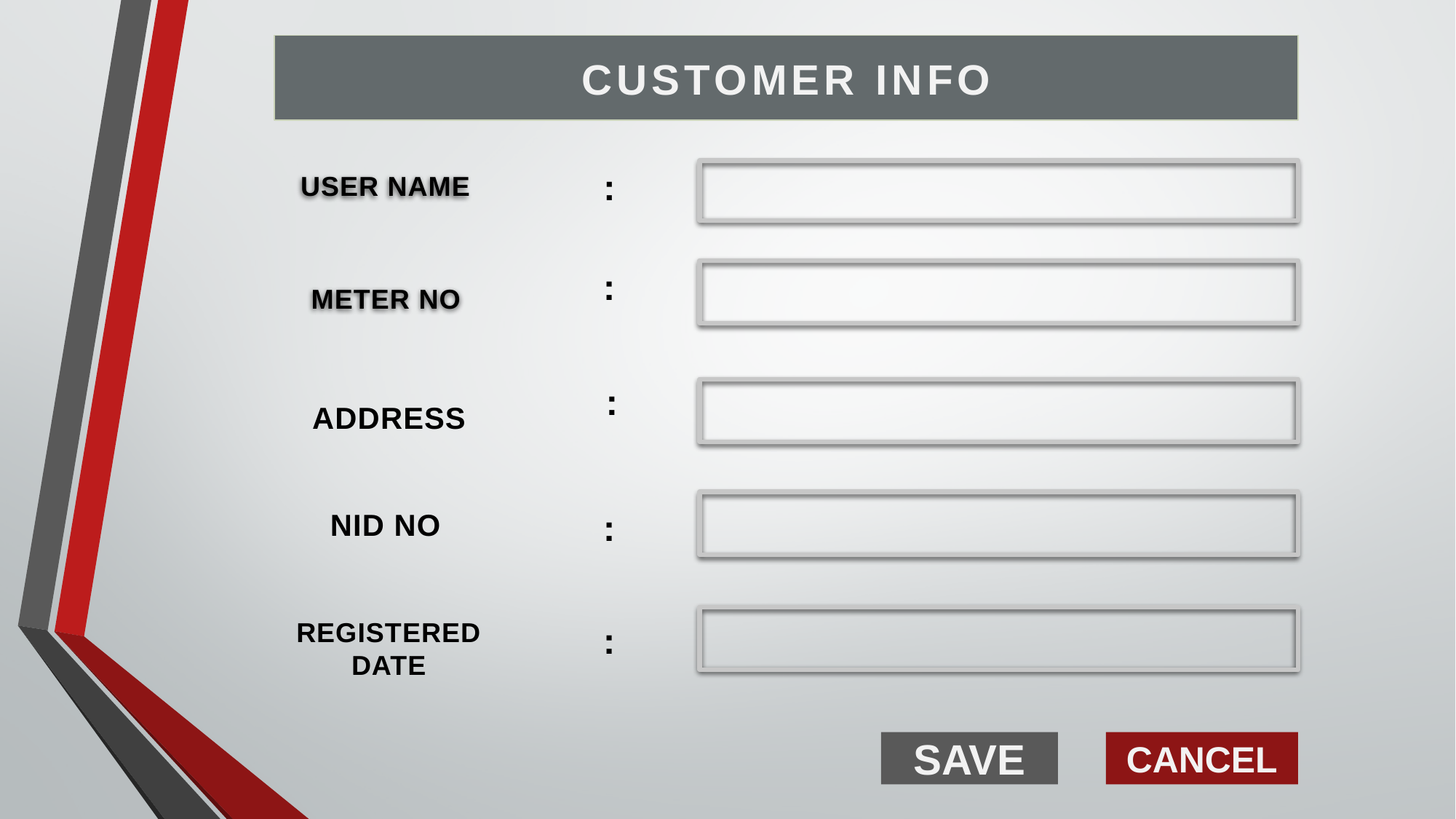

CUSTOMER INFO
USER NAME

:

METER NO
:

:
ADDRESS

NID NO
:

REGISTERED DATE
:
SAVE
CANCEL